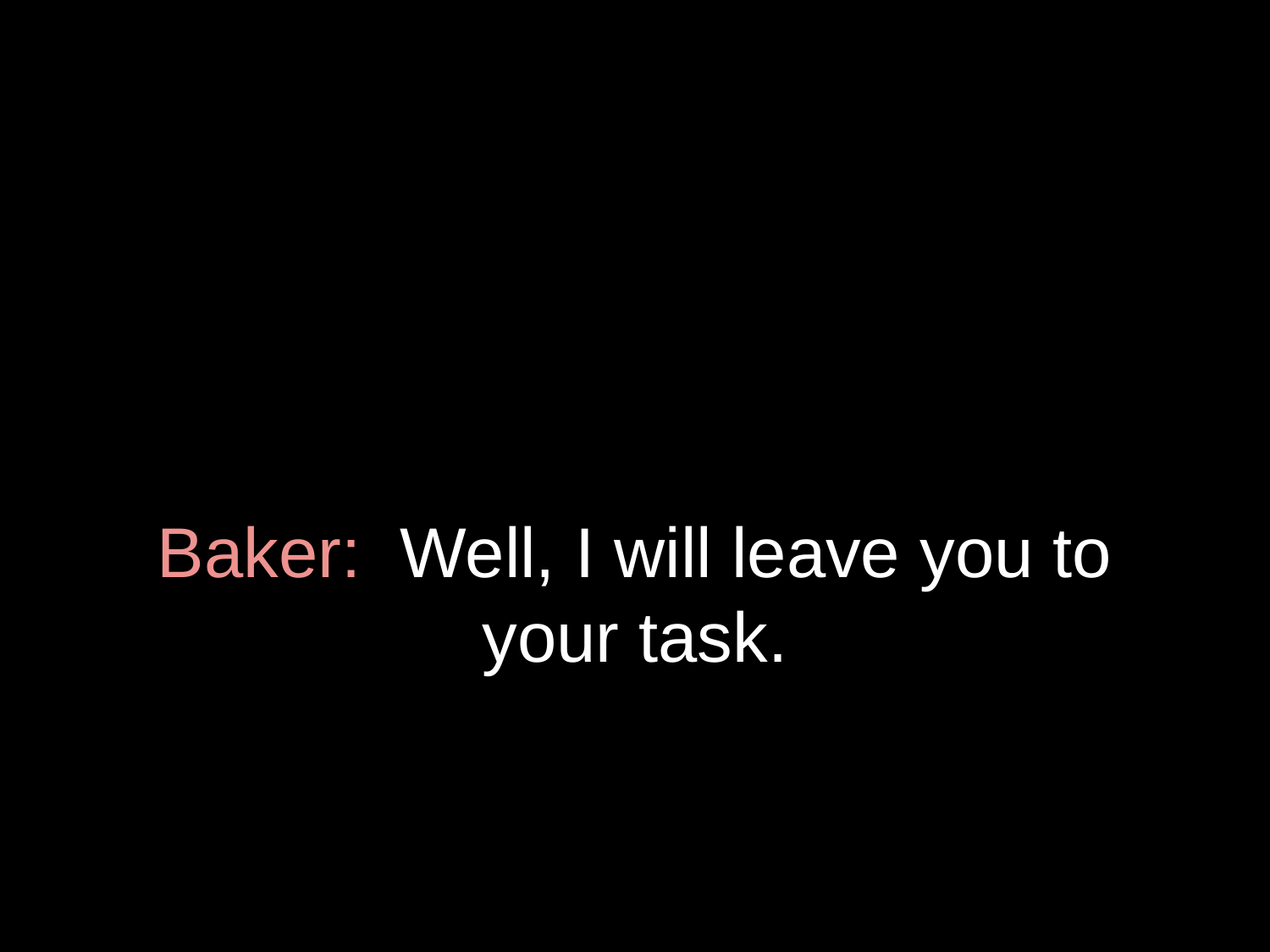

# Baker:  Well, I will leave you to your task.